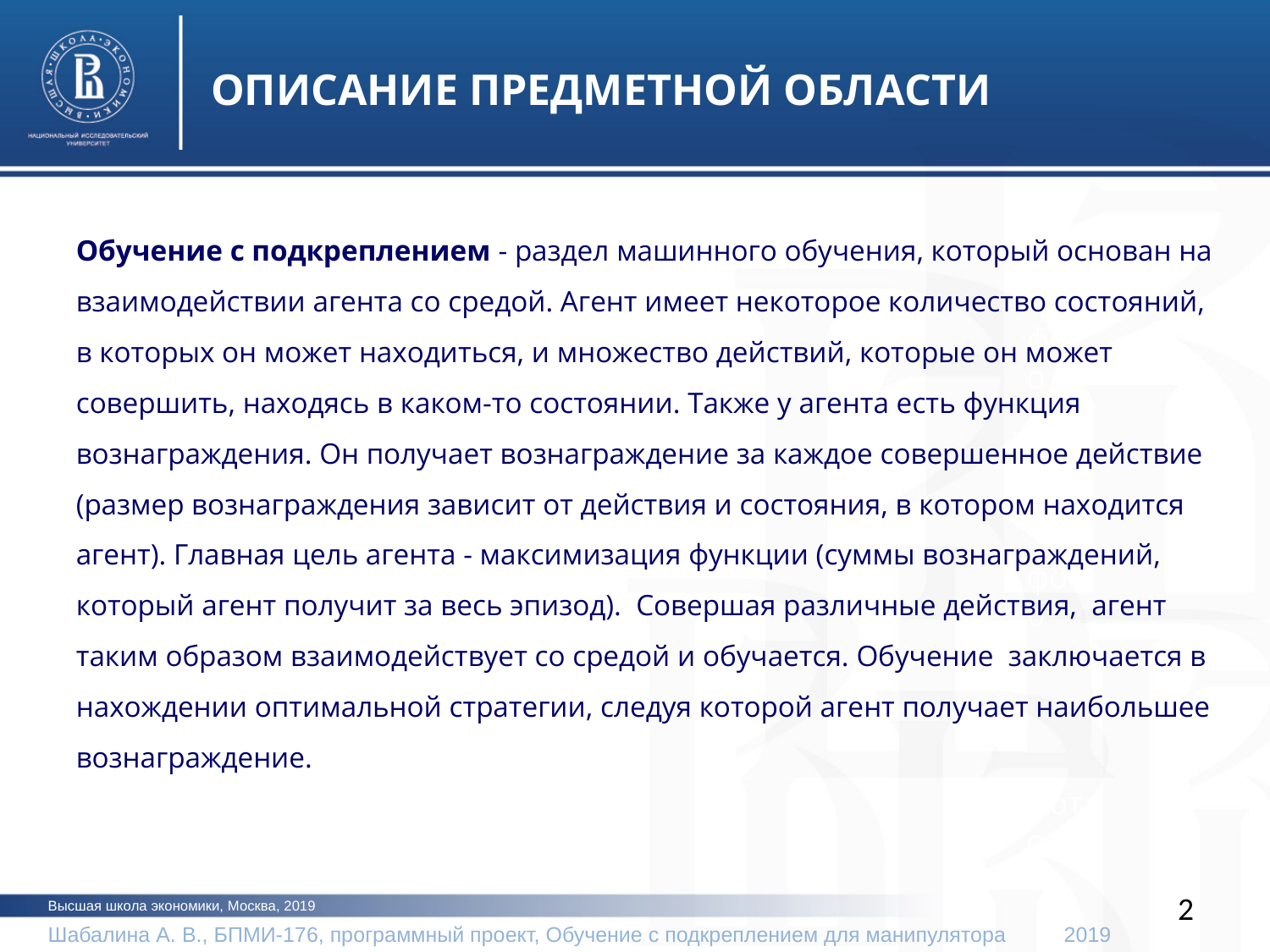

ОПИСАНИЕ ПРЕДМЕТНОЙ ОБЛАСТИ
Обучение с подкреплением - раздел машинного обучения, который основан на взаимодействии агента со средой. Агент имеет некоторое количество состояний, в которых он может находиться, и множество действий, которые он может совершить, находясь в каком-то состоянии. Также у агента есть функция вознаграждения. Он получает вознаграждение за каждое совершенное действие (размер вознаграждения зависит от действия и состояния, в котором находится агент). Главная цель агента - максимизация функции (суммы вознаграждений, который агент получит за весь эпизод).  Совершая различные действия,  агент таким образом взаимодействует со средой и обучается. Обучение  заключается в нахождении оптимальной стратегии, следуя которой агент получает наибольшее вознаграждение.

фото
фото
фото
2
Высшая школа экономики, Москва, 2019
Шабалина А. В., БПМИ-176, программный проект, Обучение с подкреплением для манипулятора	2019